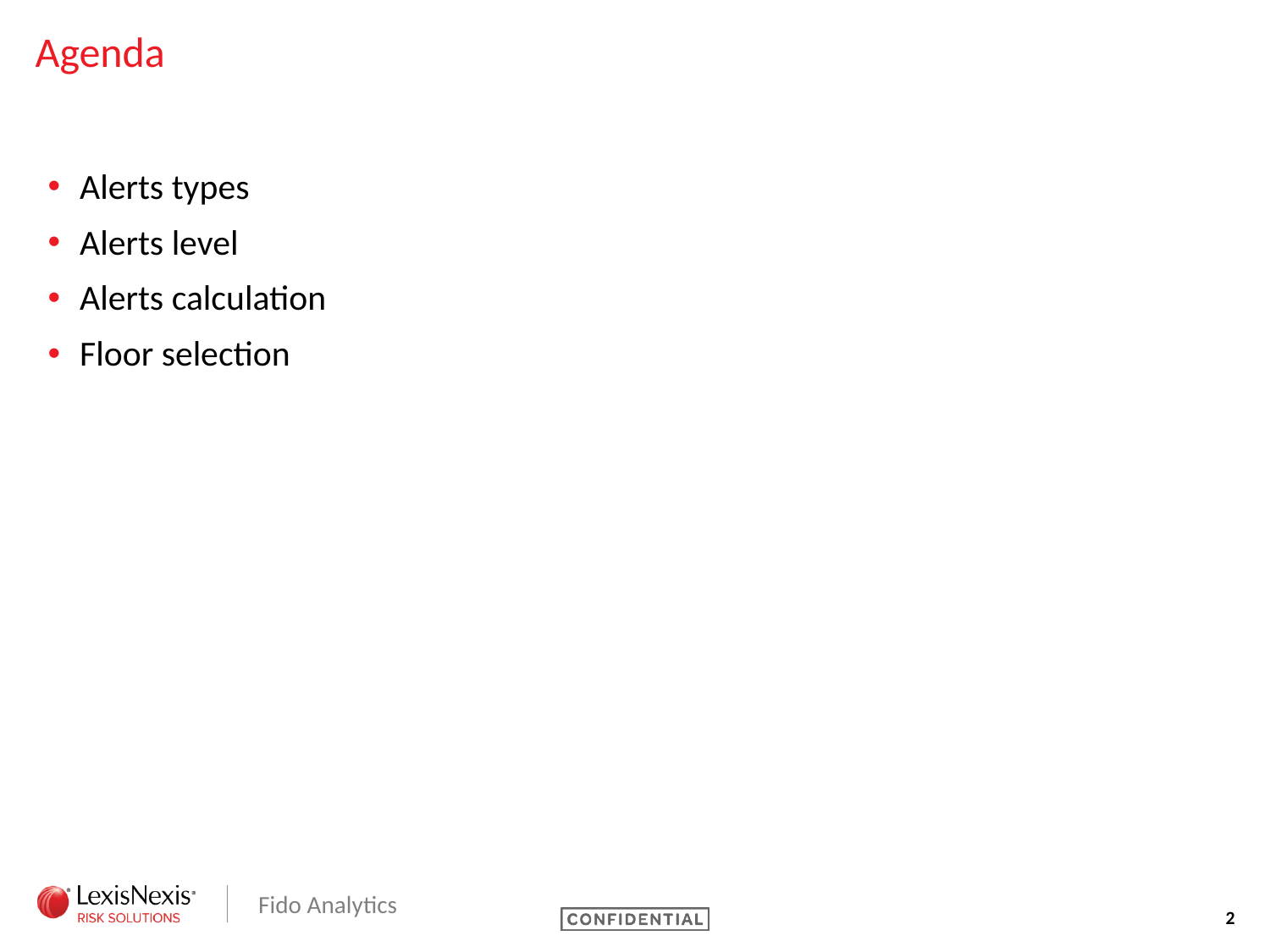

# Agenda
Alerts types
Alerts level
Alerts calculation
Floor selection

Fido Analytics
2